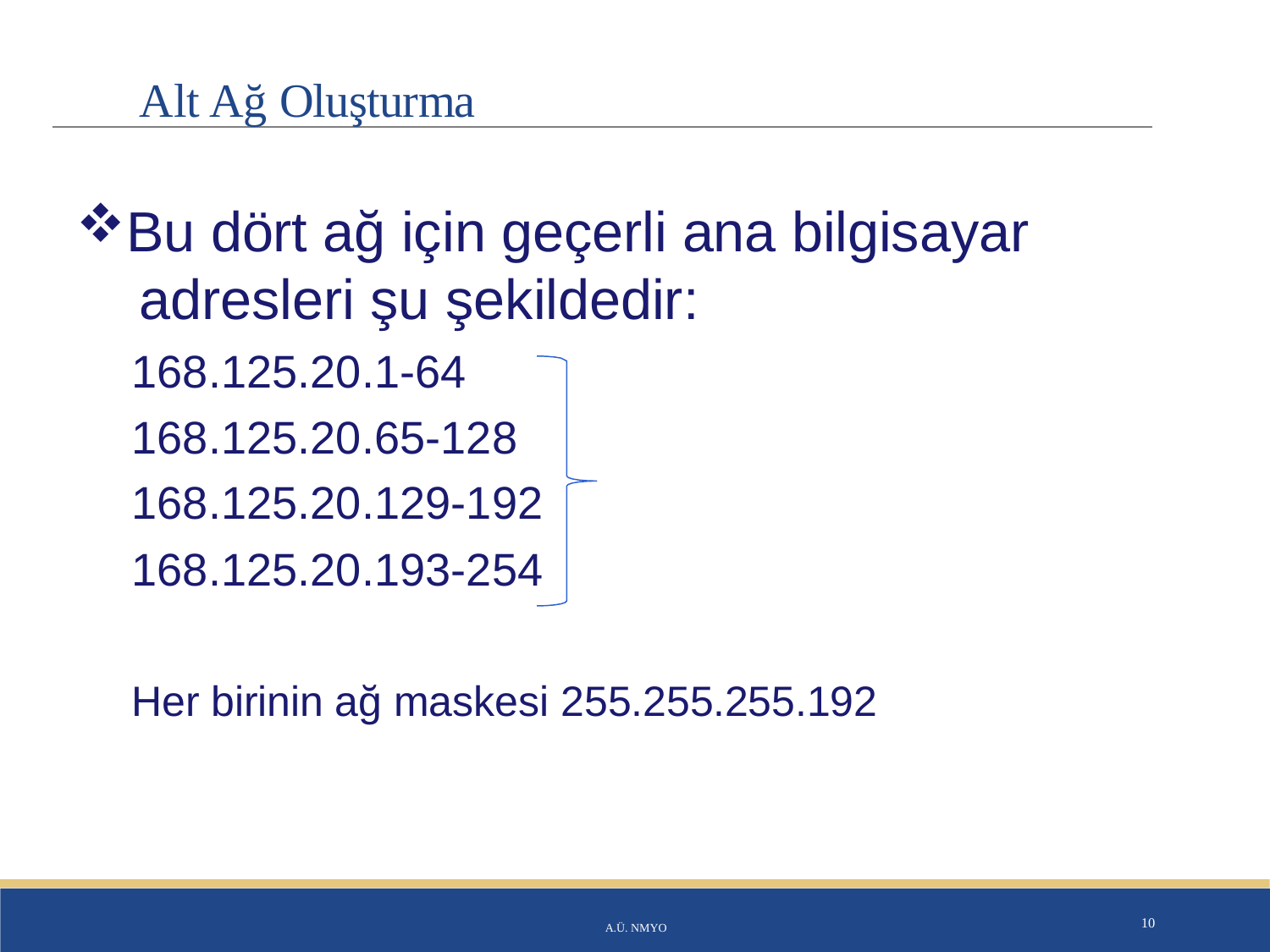

# Alt Ağ Oluşturma
Bu dört ağ için geçerli ana bilgisayar  adresleri şu şekildedir:
168.125.20.1-64
168.125.20.65-128
168.125.20.129-192
168.125.20.193-254

Her birinin ağ maskesi 255.255.255.192

A.Ü. NMYO
10